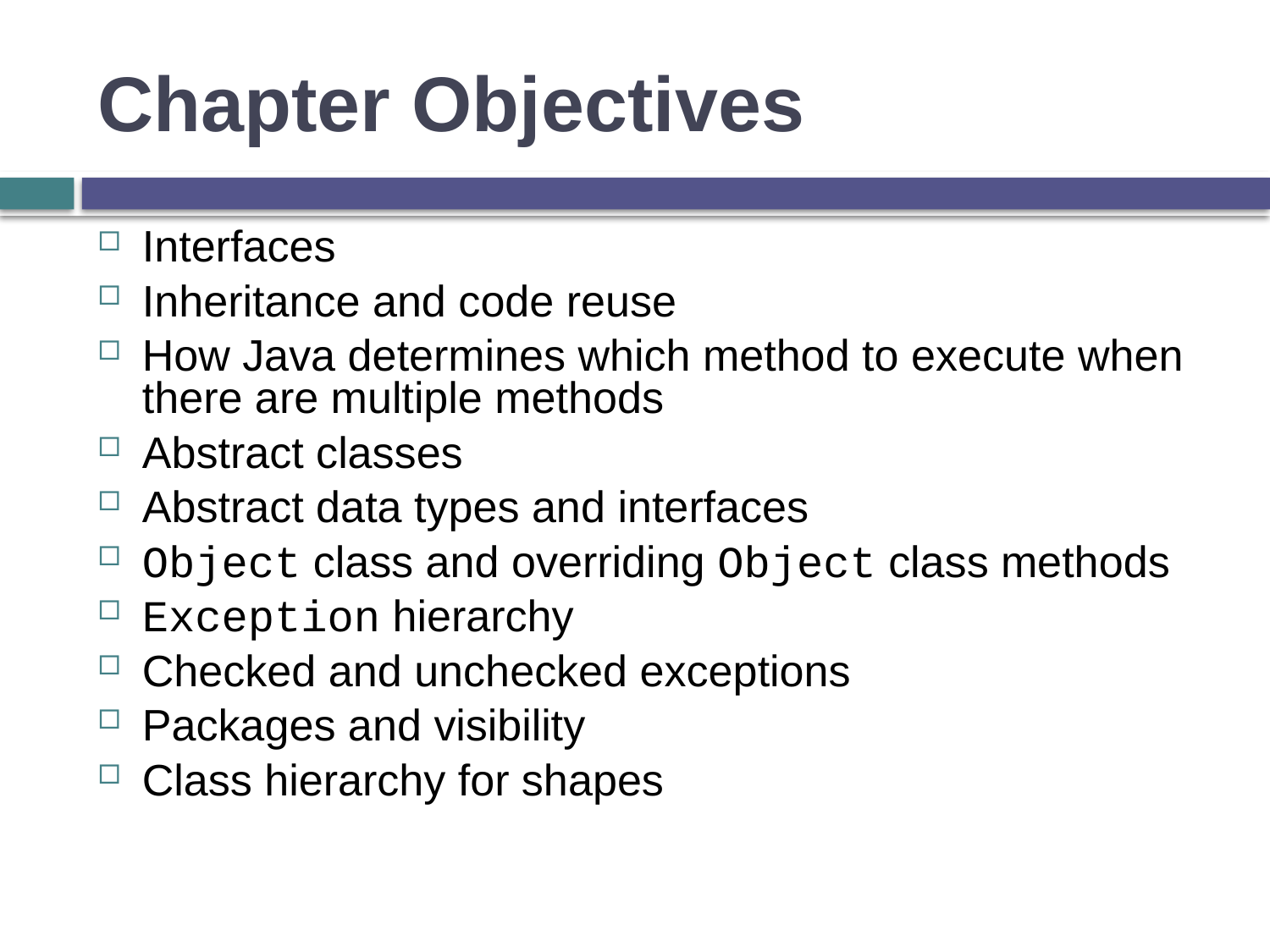

# Chapter Objectives
Interfaces
Inheritance and code reuse
How Java determines which method to execute when there are multiple methods
Abstract classes
Abstract data types and interfaces
Object class and overriding Object class methods
Exception hierarchy
Checked and unchecked exceptions
Packages and visibility
Class hierarchy for shapes